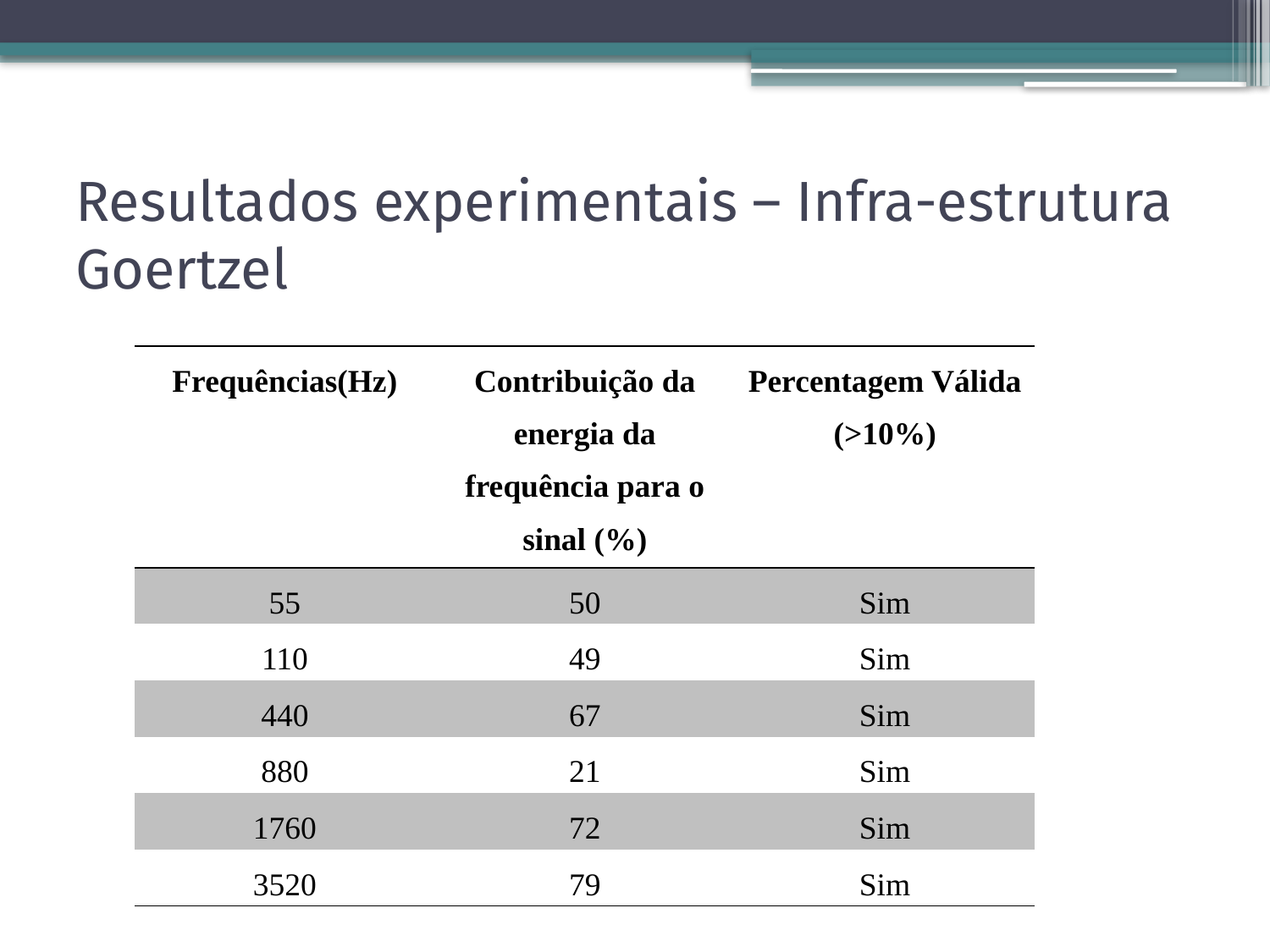

# Resultados experimentais – Infra-estrutura Goertzel
| Frequências(Hz) | Contribuição da energia da frequência para o sinal (%) | Percentagem Válida (>10%) |
| --- | --- | --- |
| 55 | 50 | Sim |
| 110 | 49 | Sim |
| 440 | 67 | Sim |
| 880 | 21 | Sim |
| 1760 | 72 | Sim |
| 3520 | 79 | Sim |